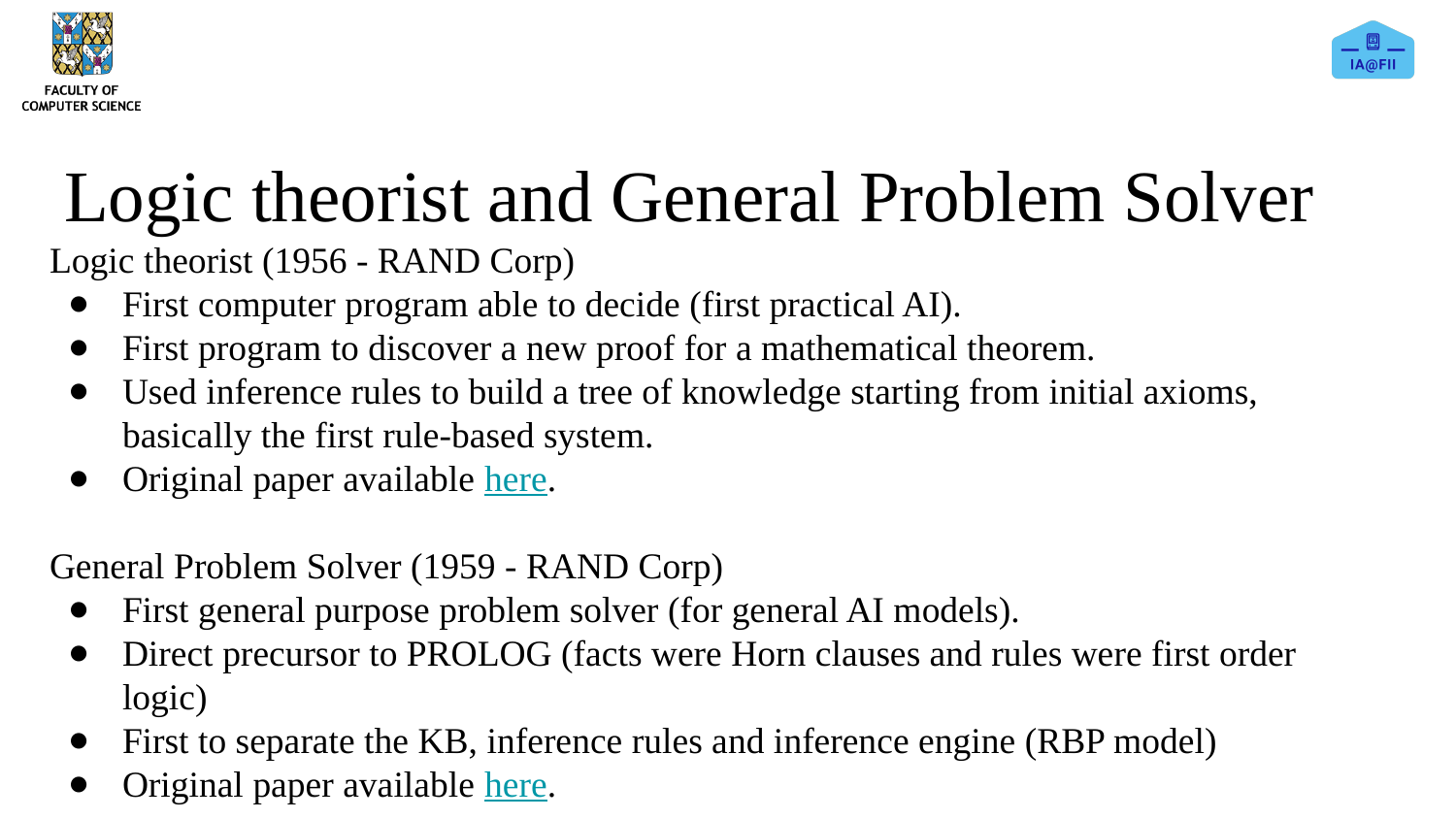

# Logic theorist and General Problem Solver
Logic theorist (1956 - RAND Corp)
First computer program able to decide (first practical AI).
First program to discover a new proof for a mathematical theorem.
Used inference rules to build a tree of knowledge starting from initial axioms, basically the first rule-based system.
Original paper available here.

General Problem Solver (1959 - RAND Corp)
First general purpose problem solver (for general AI models).
Direct precursor to PROLOG (facts were Horn clauses and rules were first order logic)
First to separate the KB, inference rules and inference engine (RBP model)
Original paper available here.